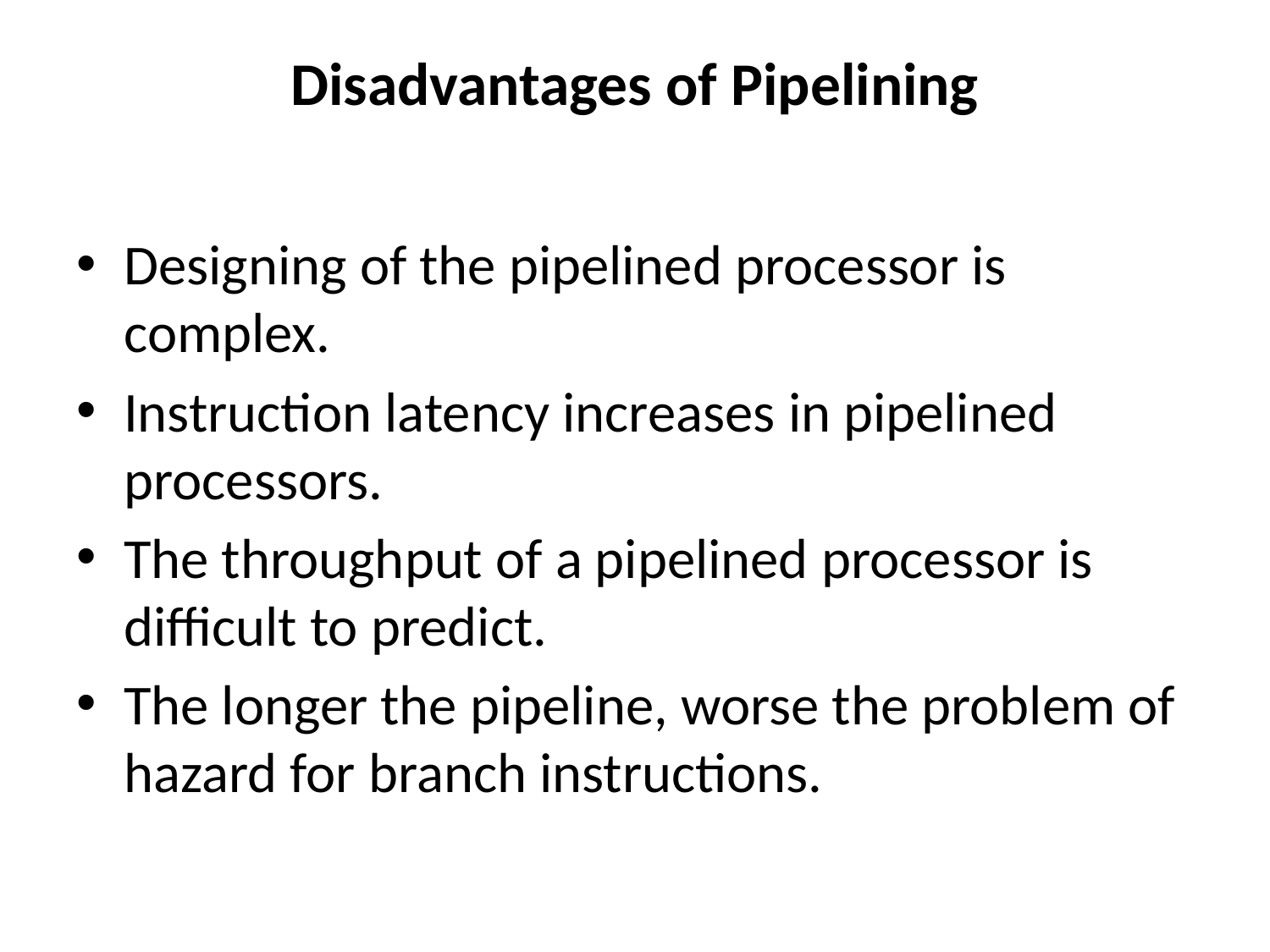

# Disadvantages of Pipelining
Designing of the pipelined processor is complex.
Instruction latency increases in pipelined processors.
The throughput of a pipelined processor is difficult to predict.
The longer the pipeline, worse the problem of hazard for branch instructions.